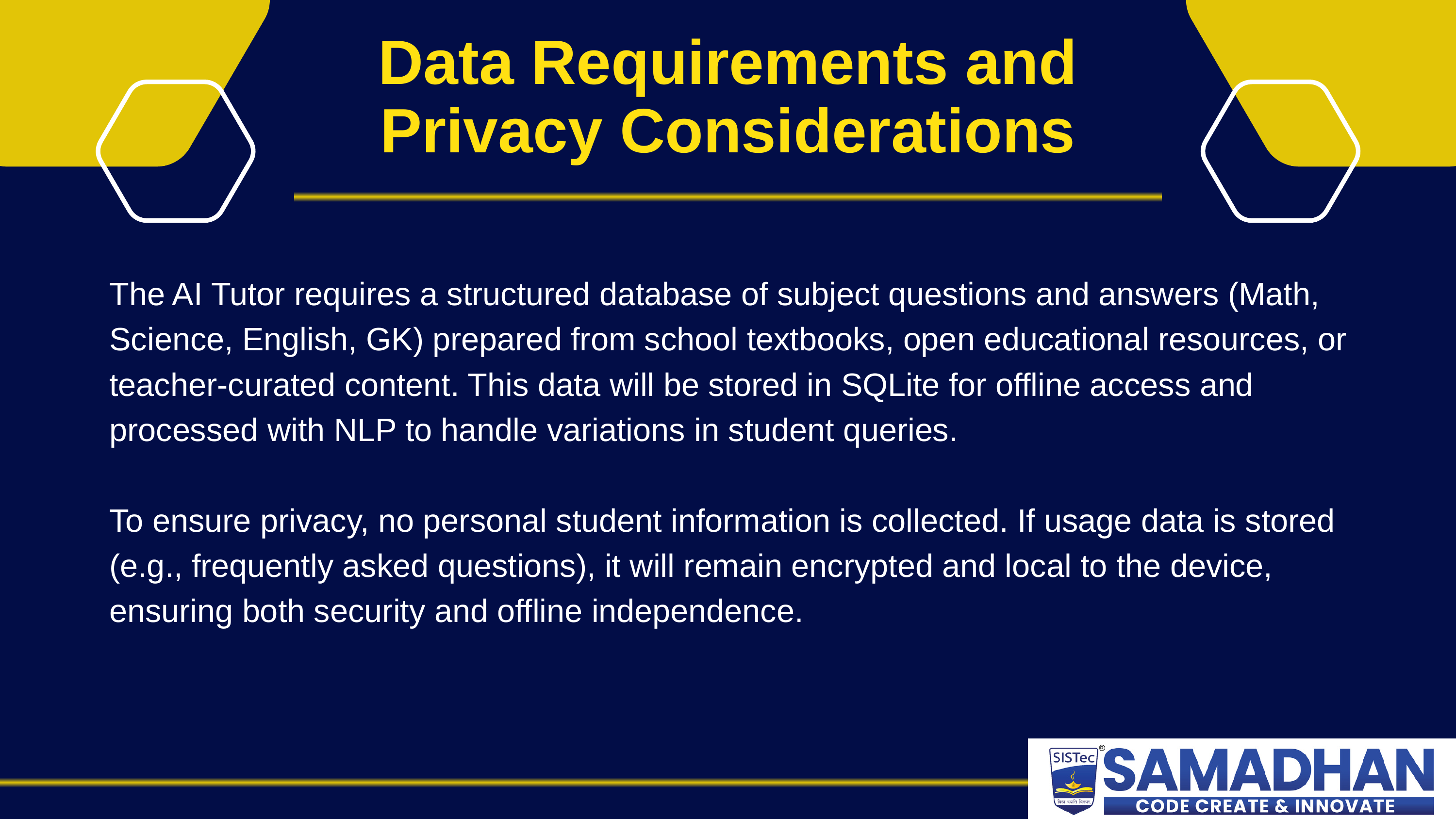

Data Requirements and Privacy Considerations

The AI Tutor requires a structured database of subject questions and answers (Math, Science, English, GK) prepared from school textbooks, open educational resources, or teacher-curated content. This data will be stored in SQLite for offline access and processed with NLP to handle variations in student queries.

To ensure privacy, no personal student information is collected. If usage data is stored (e.g., frequently asked questions), it will remain encrypted and local to the device, ensuring both security and offline independence.